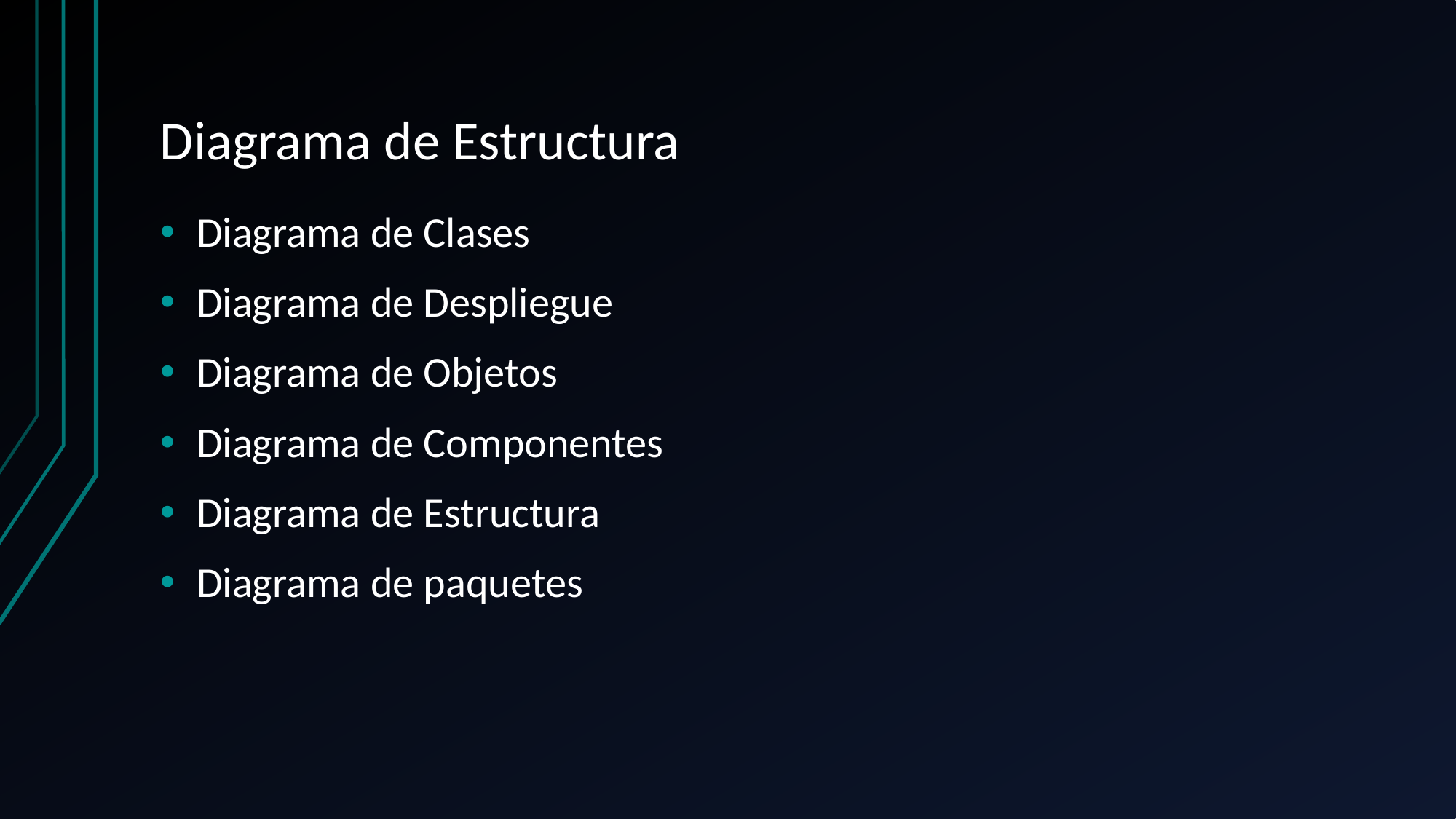

# Diagrama de Estructura
Diagrama de Clases
Diagrama de Despliegue
Diagrama de Objetos
Diagrama de Componentes
Diagrama de Estructura
Diagrama de paquetes